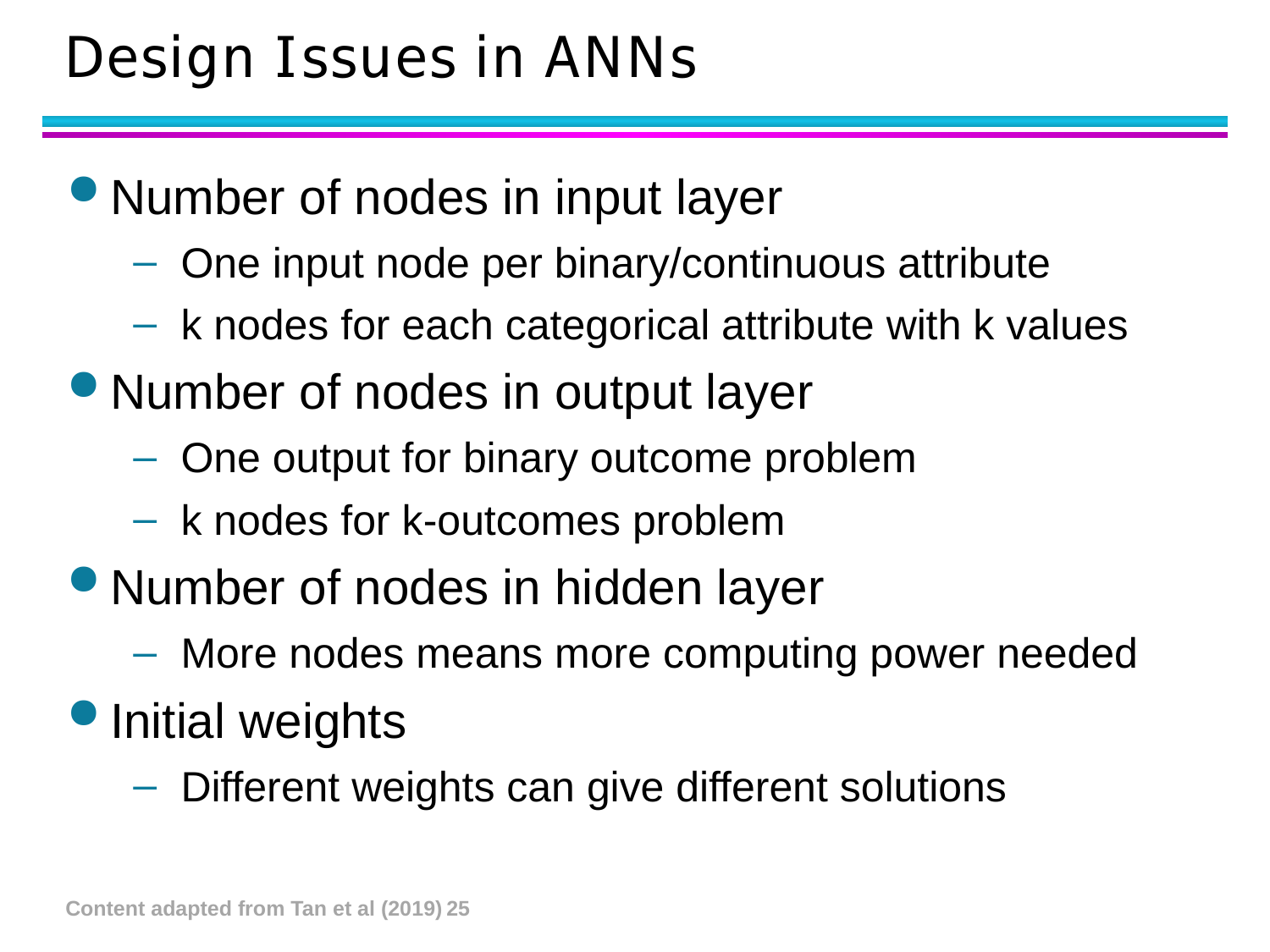

# Design Issues in ANNs
Number of nodes in input layer
One input node per binary/continuous attribute
k nodes for each categorical attribute with k values
Number of nodes in output layer
One output for binary outcome problem
k nodes for k-outcomes problem
Number of nodes in hidden layer
More nodes means more computing power needed
Initial weights
Different weights can give different solutions